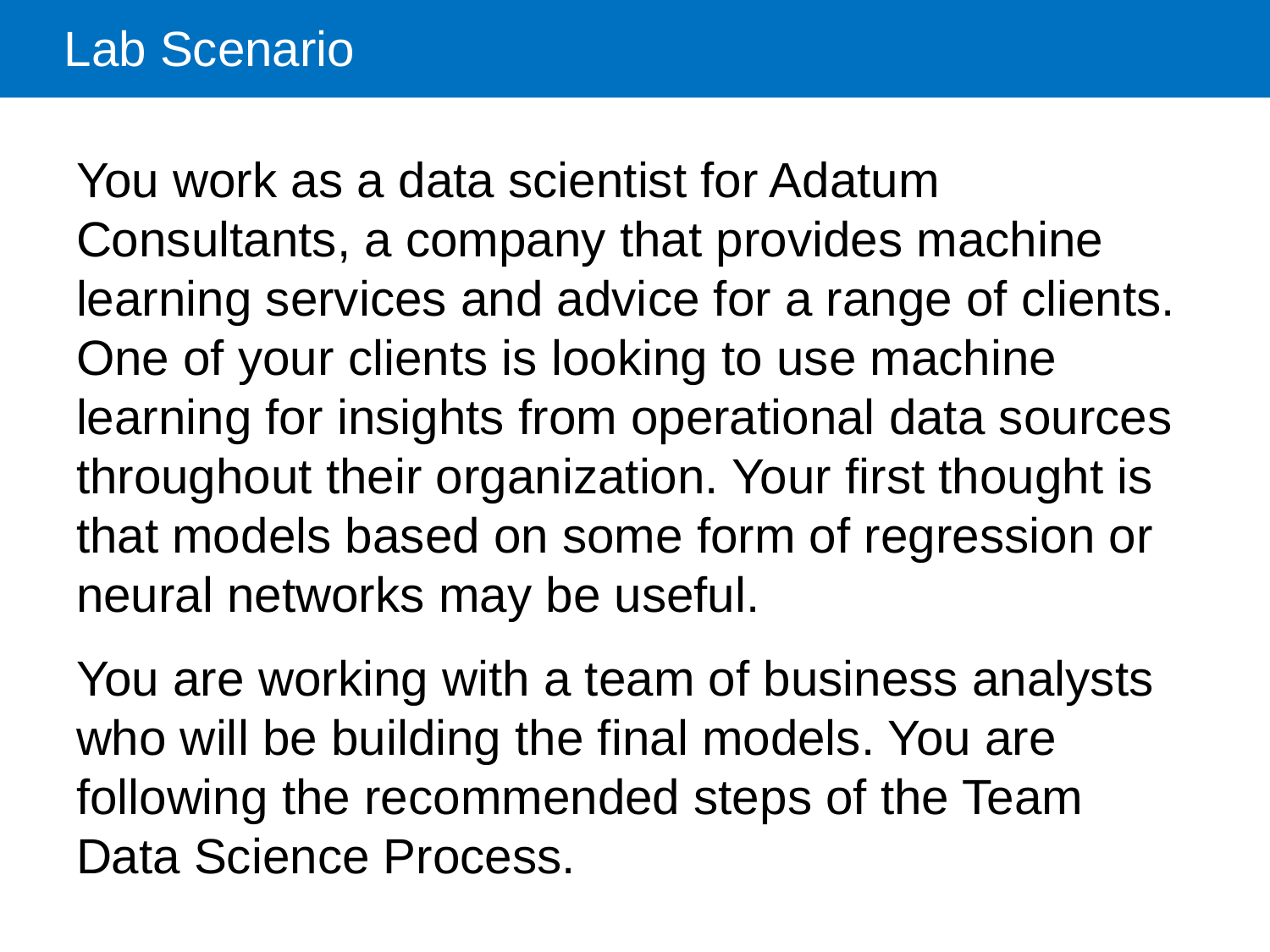

# Lab Scenario
You work as a data scientist for Adatum Consultants, a company that provides machine learning services and advice for a range of clients. One of your clients is looking to use machine learning for insights from operational data sources throughout their organization. Your first thought is that models based on some form of regression or neural networks may be useful.
You are working with a team of business analysts who will be building the final models. You are following the recommended steps of the Team Data Science Process.